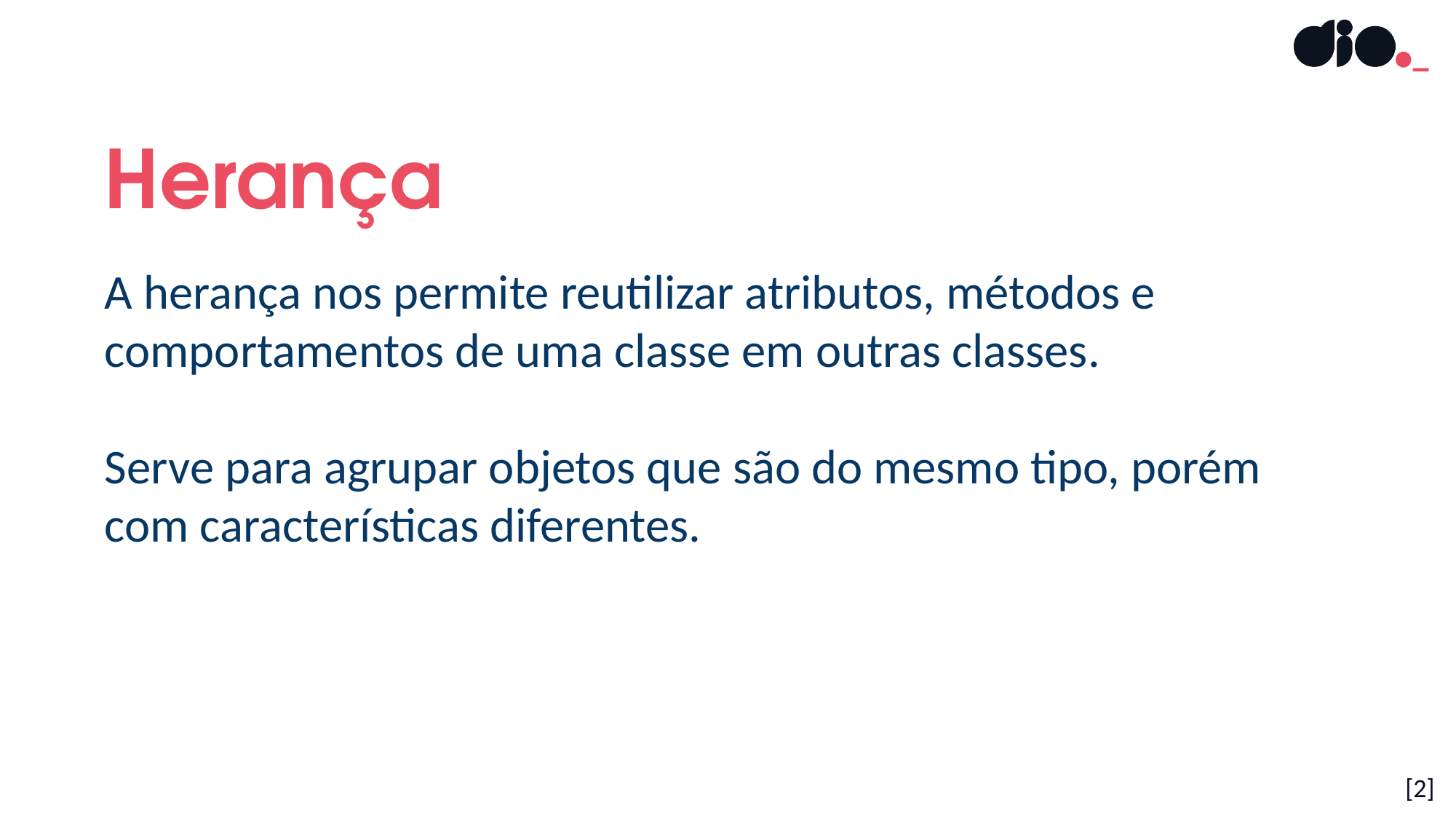

Herança
A herança nos permite reutilizar atributos, métodos e comportamentos de uma classe em outras classes.

Serve para agrupar objetos que são do mesmo tipo, porém com características diferentes.
[2]